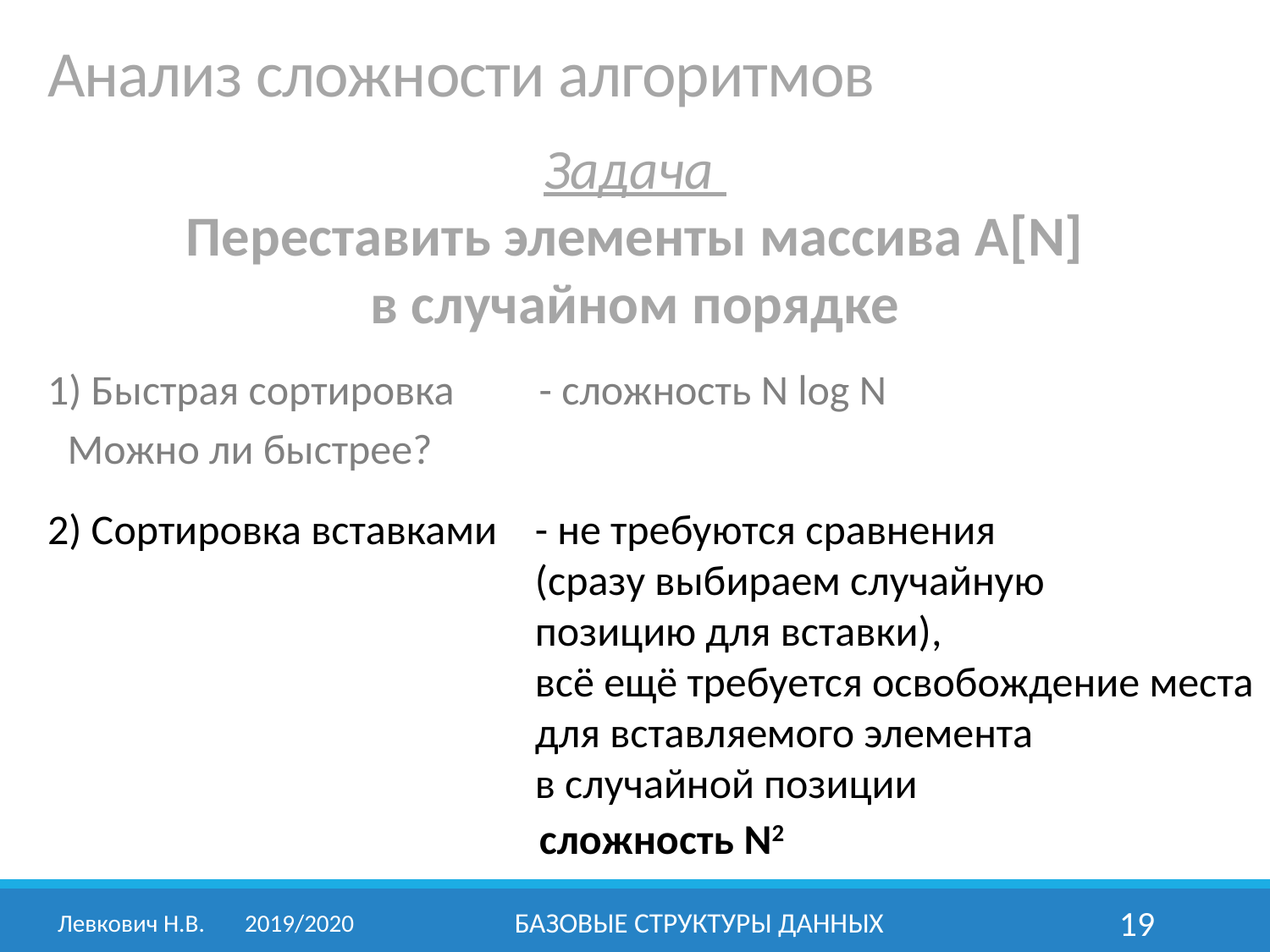

Анализ сложности алгоритмов
Задача
Переставить элементы массива А[N]
в случайном порядке
1) Быстрая сортировка
- сложность N log N
Можно ли быстрее?
2) Сортировка вставками
- не требуются сравнения
(сразу выбираем случайную
позицию для вставки),
всё ещё требуется освобождение места
для вставляемого элемента
в случайной позиции
сложность N2
Левкович Н.В.	2019/2020
Базовые структуры данных
19